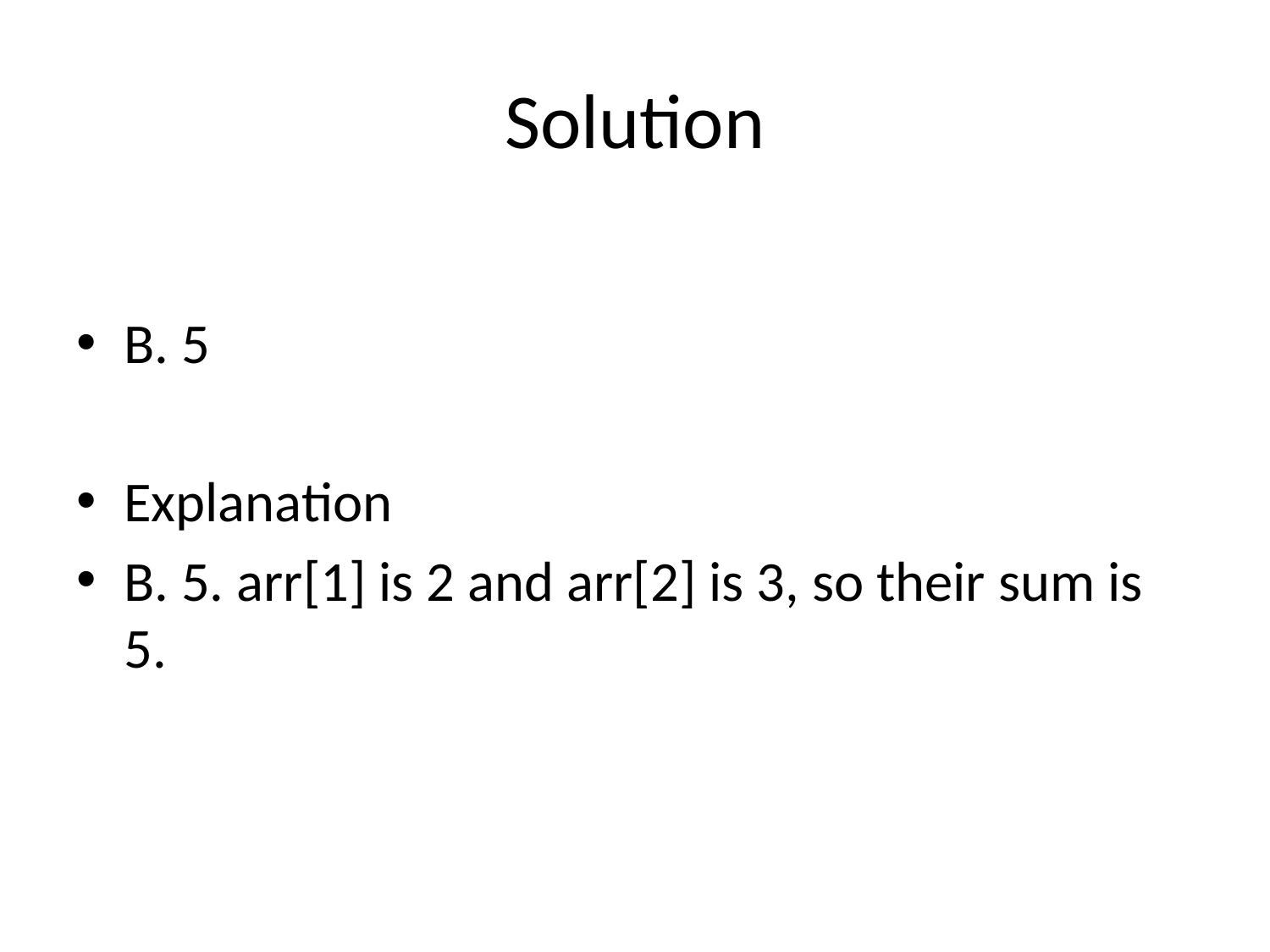

# Solution

B. 5

Explanation
B. 5. arr[1] is 2 and arr[2] is 3, so their sum is 5.